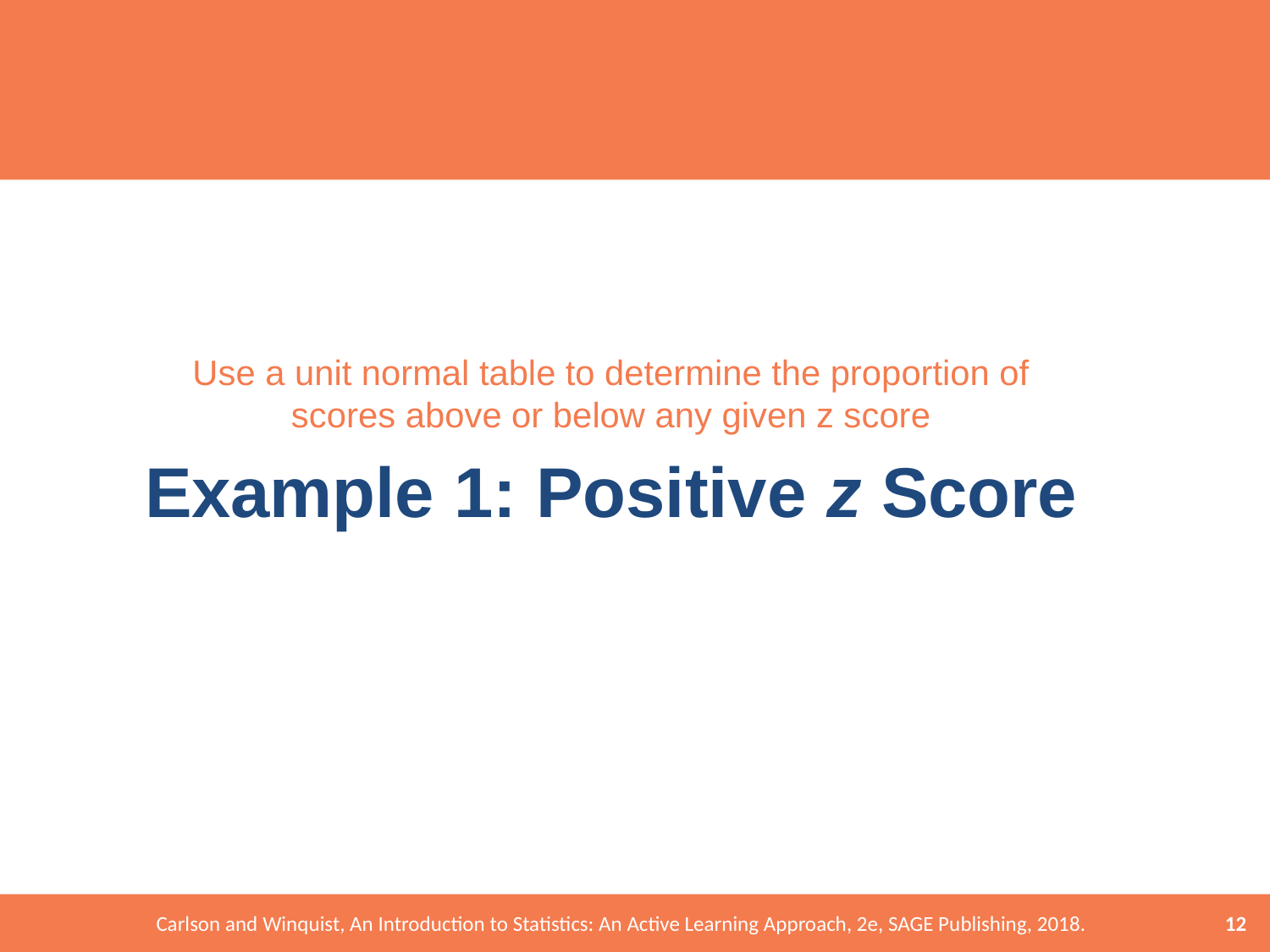

Use a unit normal table to determine the proportion of scores above or below any given z score
# Example 1: Positive z Score
12
Carlson and Winquist, An Introduction to Statistics: An Active Learning Approach, 2e, SAGE Publishing, 2018.